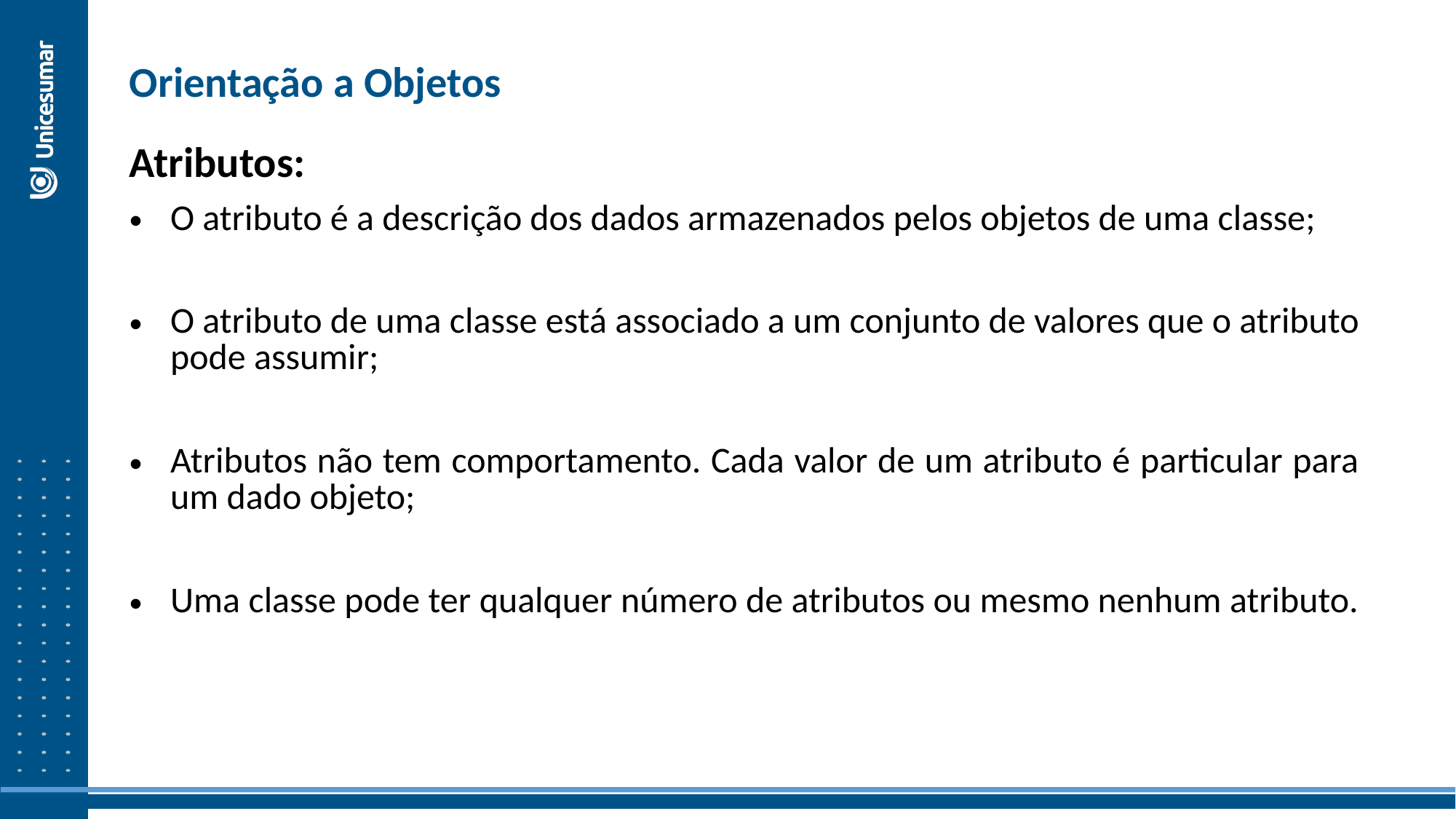

Orientação a Objetos
Atributos:
O atributo é a descrição dos dados armazenados pelos objetos de uma classe;

O atributo de uma classe está associado a um conjunto de valores que o atributo pode assumir;

Atributos não tem comportamento. Cada valor de um atributo é particular para um dado objeto;

Uma classe pode ter qualquer número de atributos ou mesmo nenhum atributo.